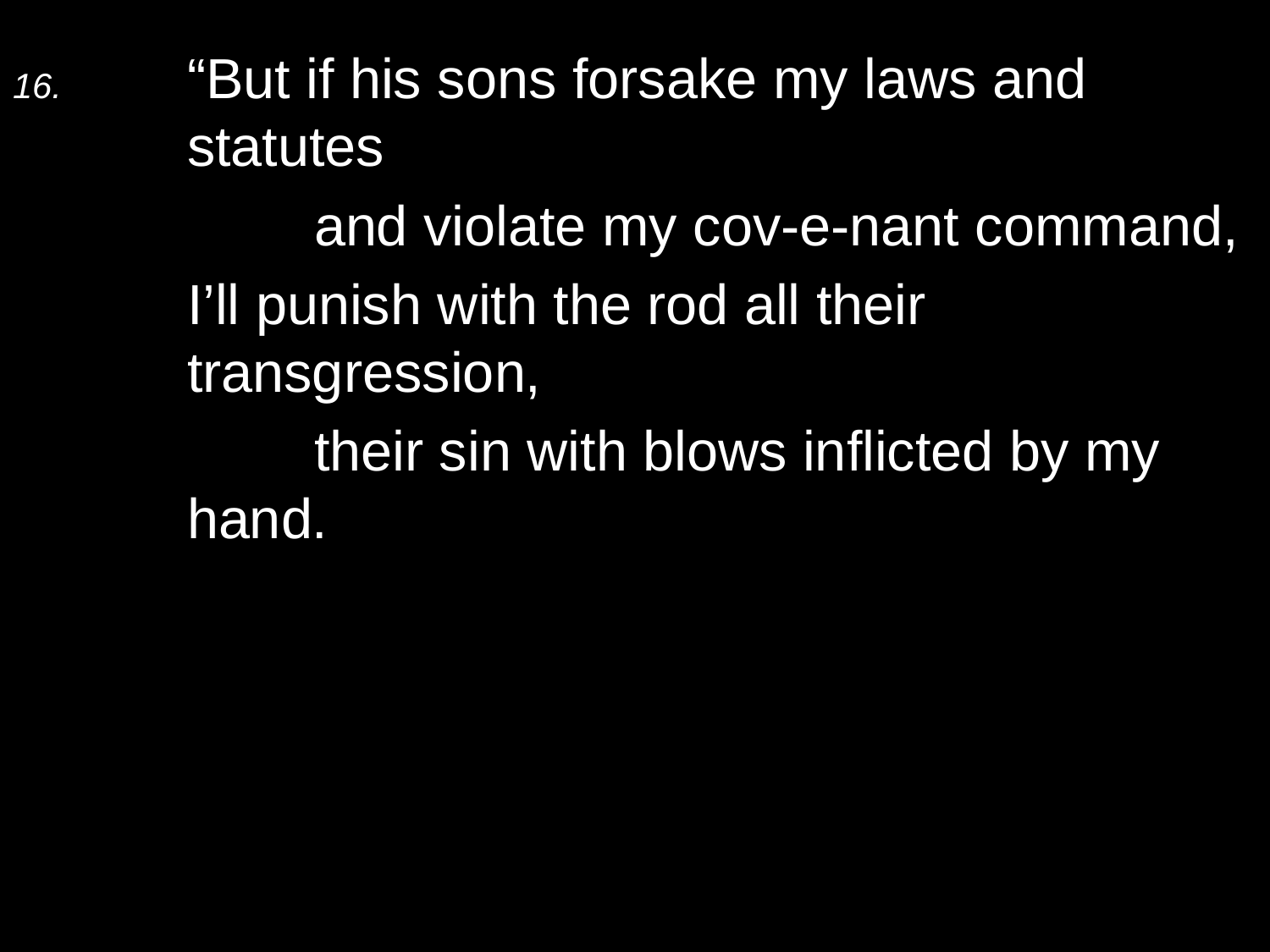

16.	“But if his sons forsake my laws and statutes
		and violate my cov-e-nant command,
	I’ll punish with the rod all their transgression,
		their sin with blows inflicted by my hand.